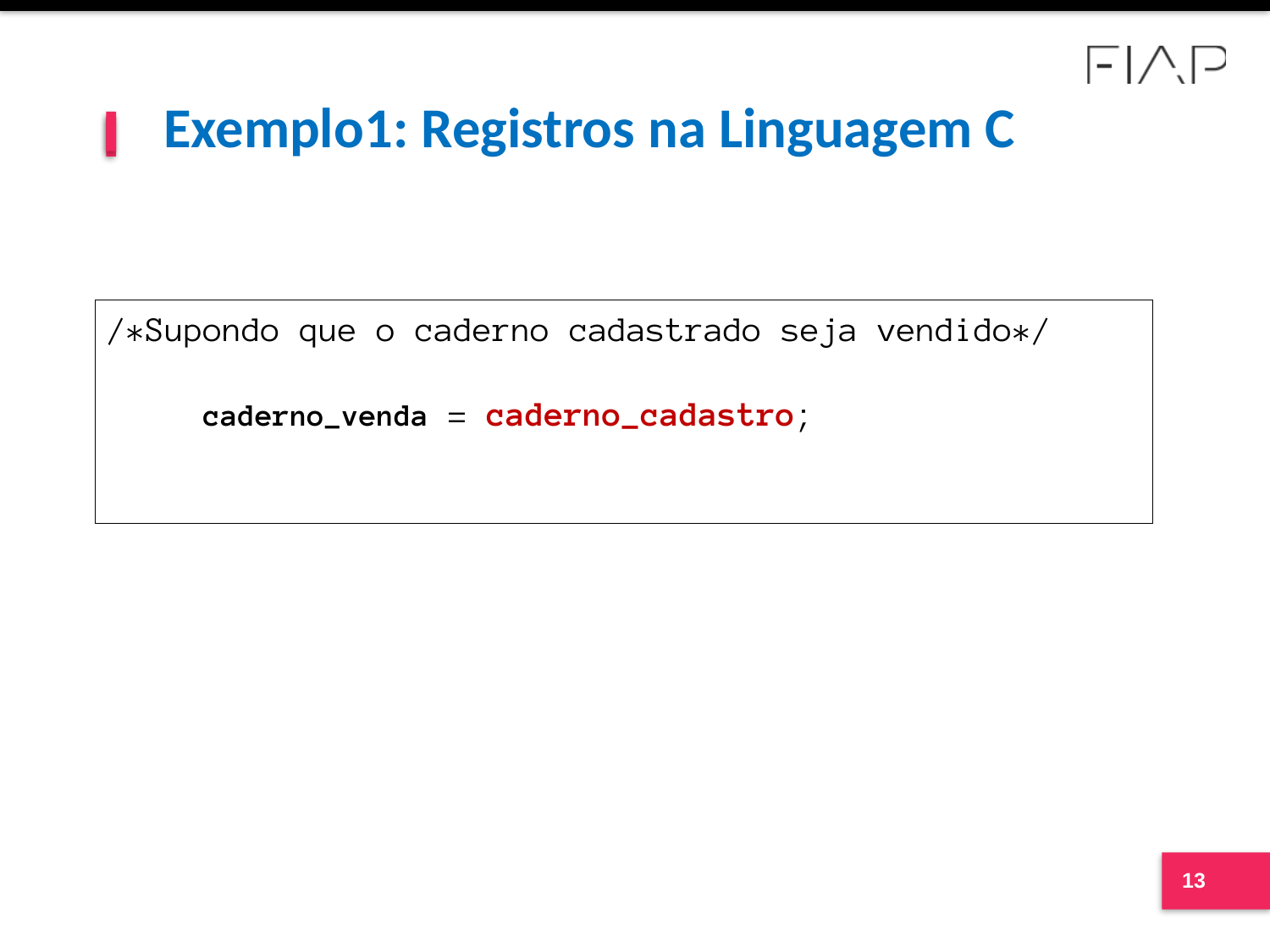

Exemplo1: Registros na Linguagem C
/*Supondo que o caderno cadastrado seja vendido*/

     caderno_venda = caderno_cadastro;